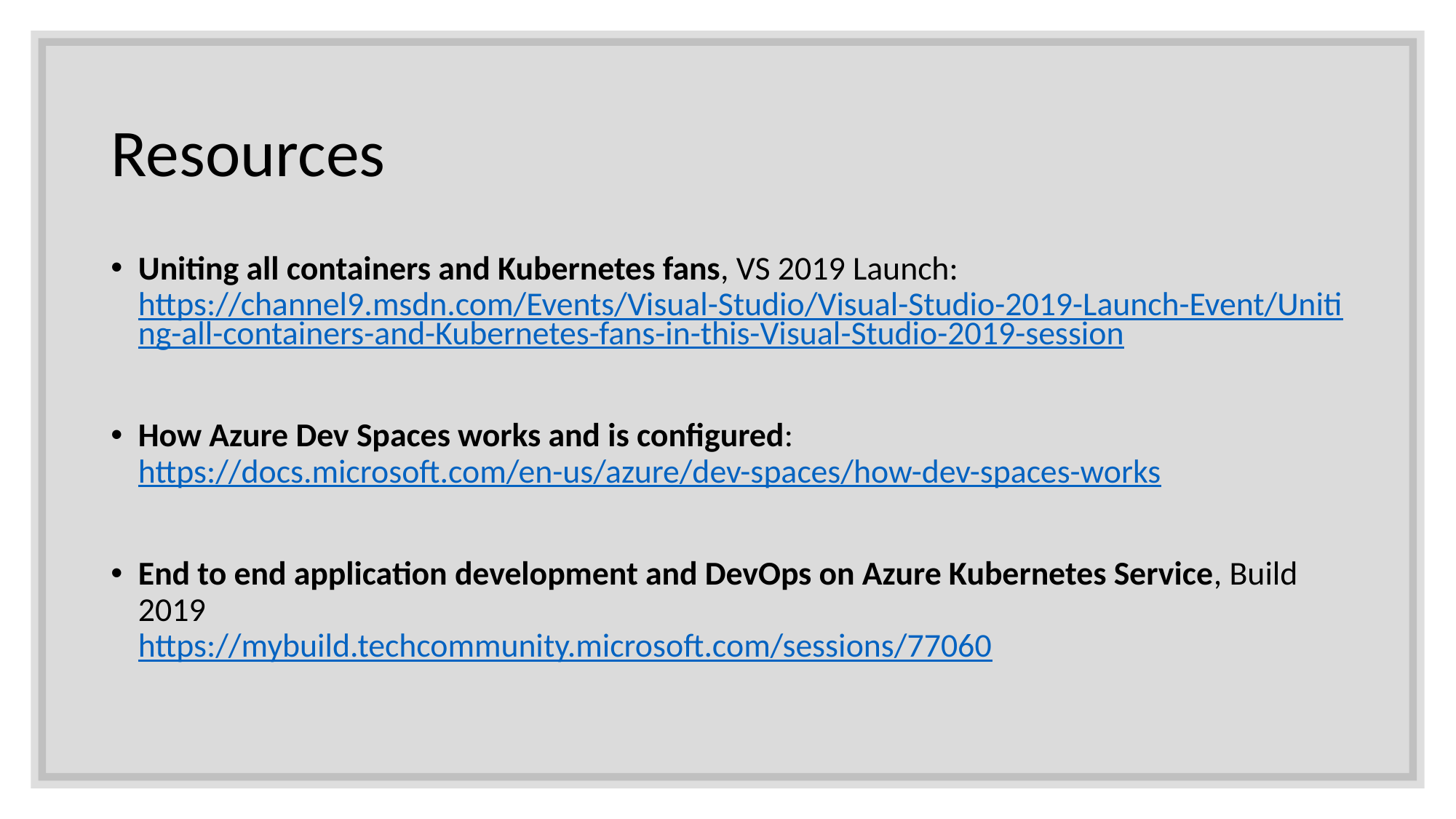

# Resources
Uniting all containers and Kubernetes fans, VS 2019 Launch:
https://channel9.msdn.com/Events/Visual-Studio/Visual-Studio-2019-Launch-Event/Uniting-all-containers-and-Kubernetes-fans-in-this-Visual-Studio-2019-session

How Azure Dev Spaces works and is configured: https://docs.microsoft.com/en-us/azure/dev-spaces/how-dev-spaces-works

End to end application development and DevOps on Azure Kubernetes Service, Build 2019
https://mybuild.techcommunity.microsoft.com/sessions/77060